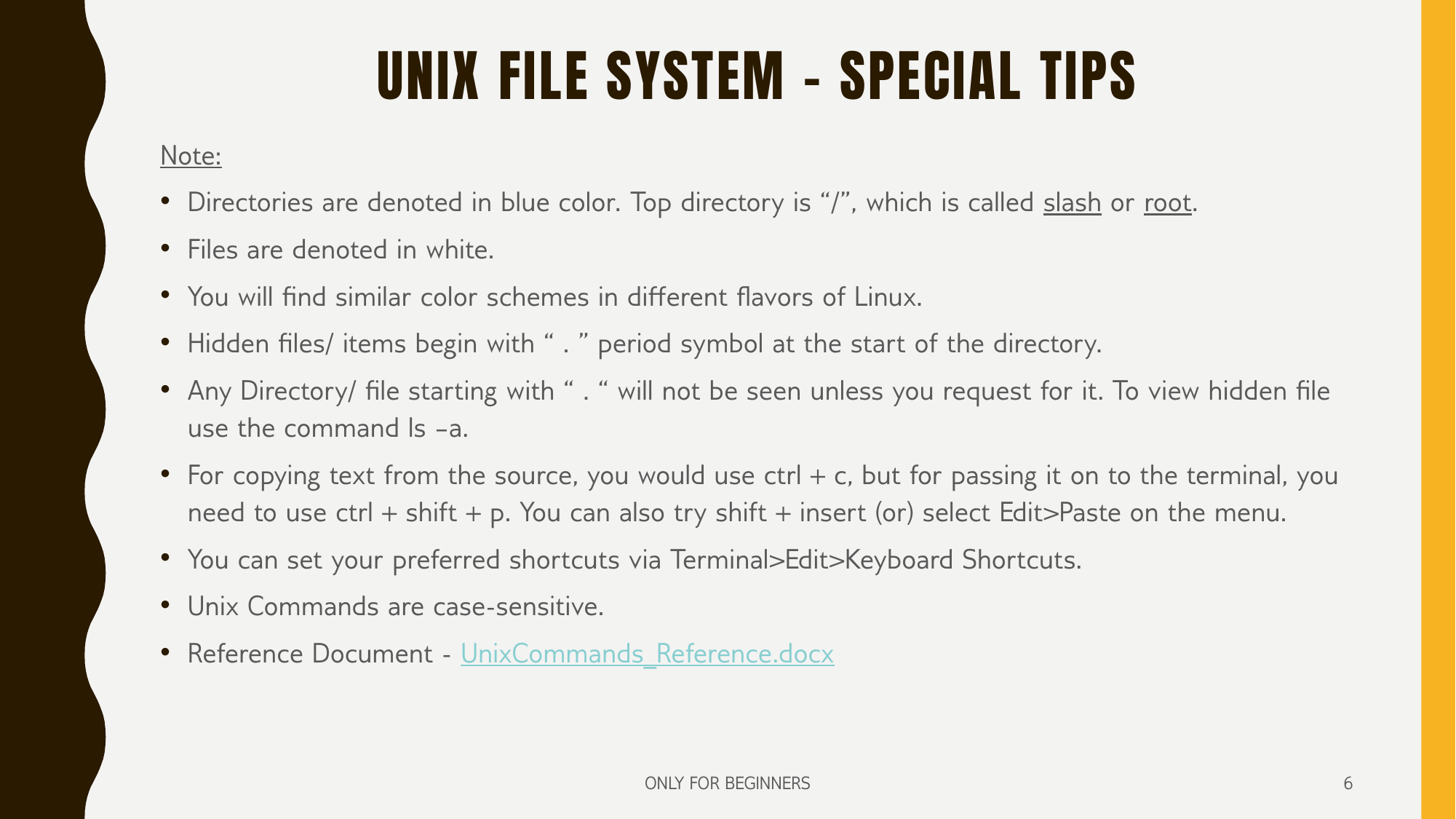

# UNIX FILE SYSTEM - Special TIPS
Note:
Directories are denoted in blue color. Top directory is “/”, which is called slash or root.
Files are denoted in white.
You will find similar color schemes in different flavors of Linux.
Hidden files/ items begin with “ . ” period symbol at the start of the directory.
Any Directory/ file starting with “ . “ will not be seen unless you request for it. To view hidden file use the command ls –a.
For copying text from the source, you would use ctrl + c, but for passing it on to the terminal, you need to use ctrl + shift + p. You can also try shift + insert (or) select Edit>Paste on the menu.
You can set your preferred shortcuts via Terminal>Edit>Keyboard Shortcuts.
Unix Commands are case-sensitive.
Reference Document - UnixCommands_Reference.docx
ONLY FOR BEGINNERS
6